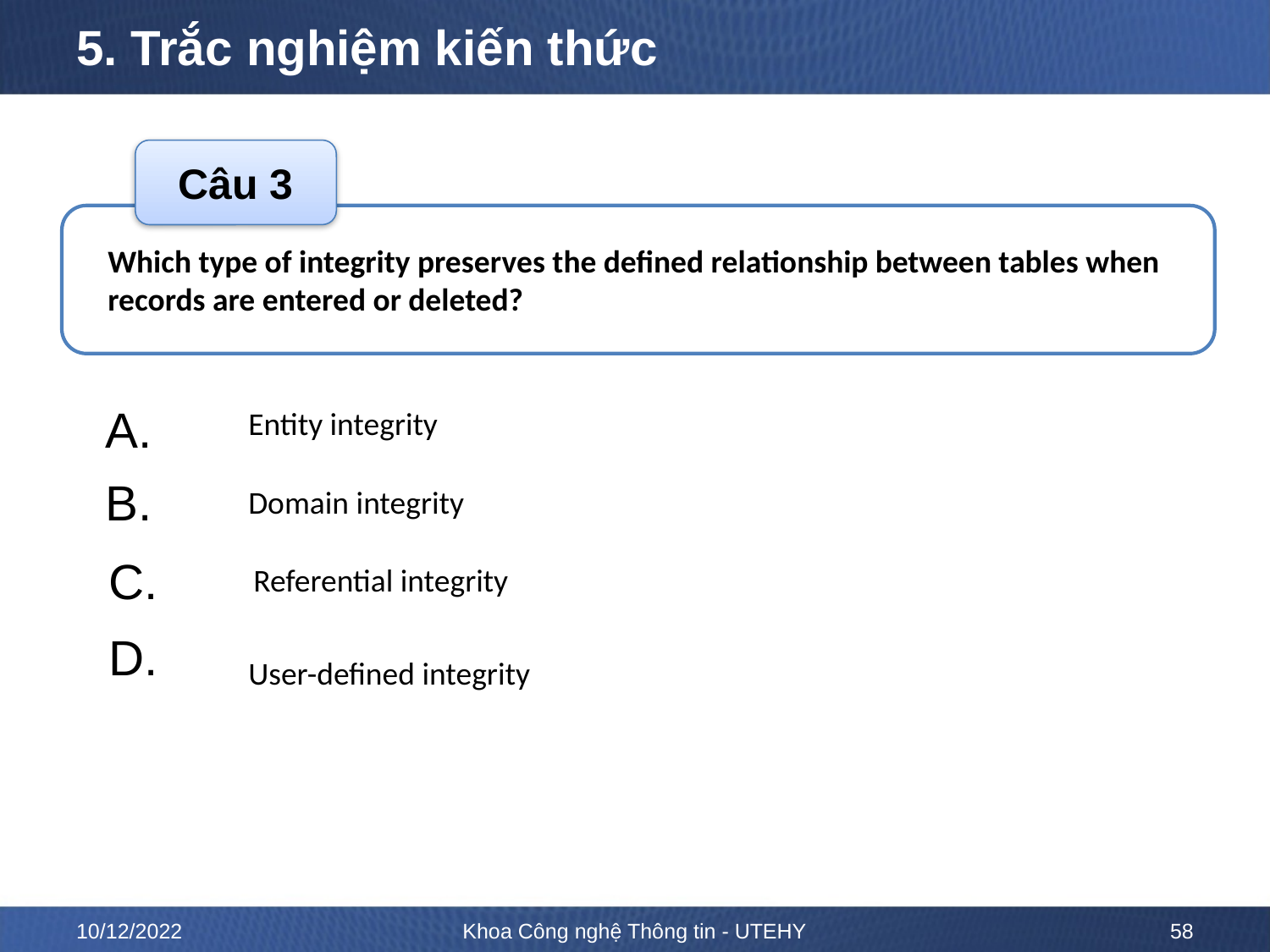

# 5. Trắc nghiệm kiến thức
Câu 3

Which type of integrity preserves the defined relationship between tables when records are entered or deleted?
A.
B.
C.
D.
Entity integrity
Domain integrity

 Referential integrity
User-defined integrity
ĐÁP ÁN
C
10/12/2022
Khoa Công nghệ Thông tin - UTEHY
58